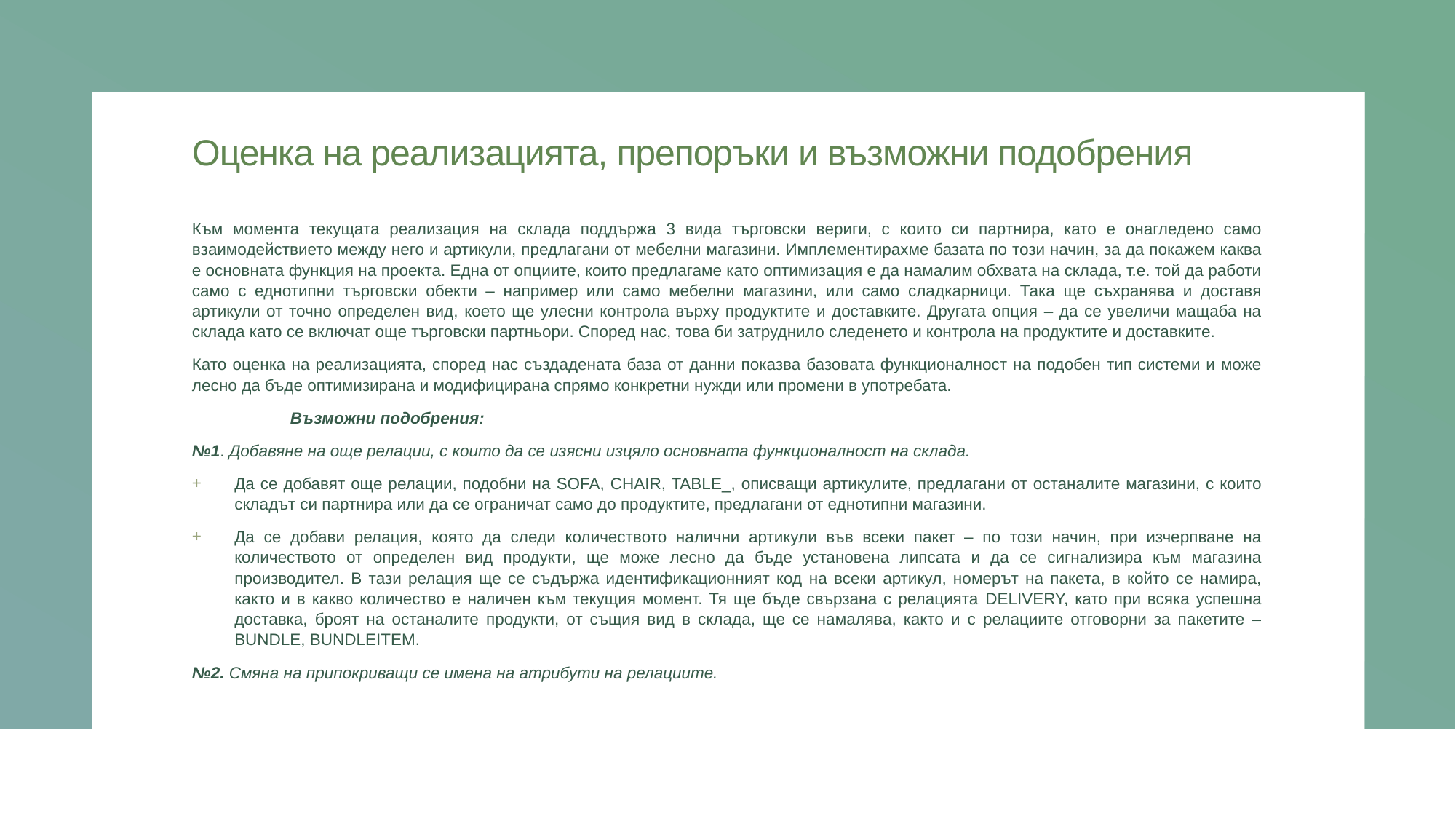

Оценка на реализацията, препоръки и възможни подобрения
Към момента текущата реализация на склада поддържа 3 вида търговски вериги, с които си партнира, като е онагледено само взаимодействието между него и артикули, предлагани от мебелни магазини. Имплементирахме базата по този начин, за да покажем каква е основната функция на проекта. Една от опциите, които предлагаме като оптимизация е да намалим обхвата на склада, т.е. той да работи само с еднотипни търговски обекти – например или само мебелни магазини, или само сладкарници. Така ще съхранява и доставя артикули от точно определен вид, което ще улесни контрола върху продуктите и доставките. Другата опция – да се увеличи мащаба на склада като се включат още търговски партньори. Според нас, това би затруднило следенето и контрола на продуктите и доставките.
Като оценка на реализацията, според нас създадената база от данни показва базовата функционалност на подобен тип системи и може лесно да бъде оптимизирана и модифицирана спрямо конкретни нужди или промени в употребата.
	Възможни подобрения:
№1. Добавяне на още релации, с които да се изясни изцяло основната функционалност на склада.
Да се добавят още релации, подобни на SOFA, CHAIR, TABLE_, описващи артикулите, предлагани от останалите магазини, с които складът си партнира или да се ограничат само до продуктите, предлагани от еднотипни магазини.
Да се добави релация, която да следи количеството налични артикули във всеки пакет – по този начин, при изчерпване на количеството от определен вид продукти, ще може лесно да бъде установена липсата и да се сигнализира към магазина производител. В тази релация ще се съдържа идентификационният код на всеки артикул, номерът на пакета, в който се намира, както и в какво количество е наличен към текущия момент. Тя ще бъде свързана с релацията DELIVERY, като при всяка успешна доставка, броят на останалите продукти, от същия вид в склада, ще се намалява, както и с релациите отговорни за пакетите – BUNDLE, BUNDLEITEM.
№2. Смяна на припокриващи се имена на атрибути на релациите.